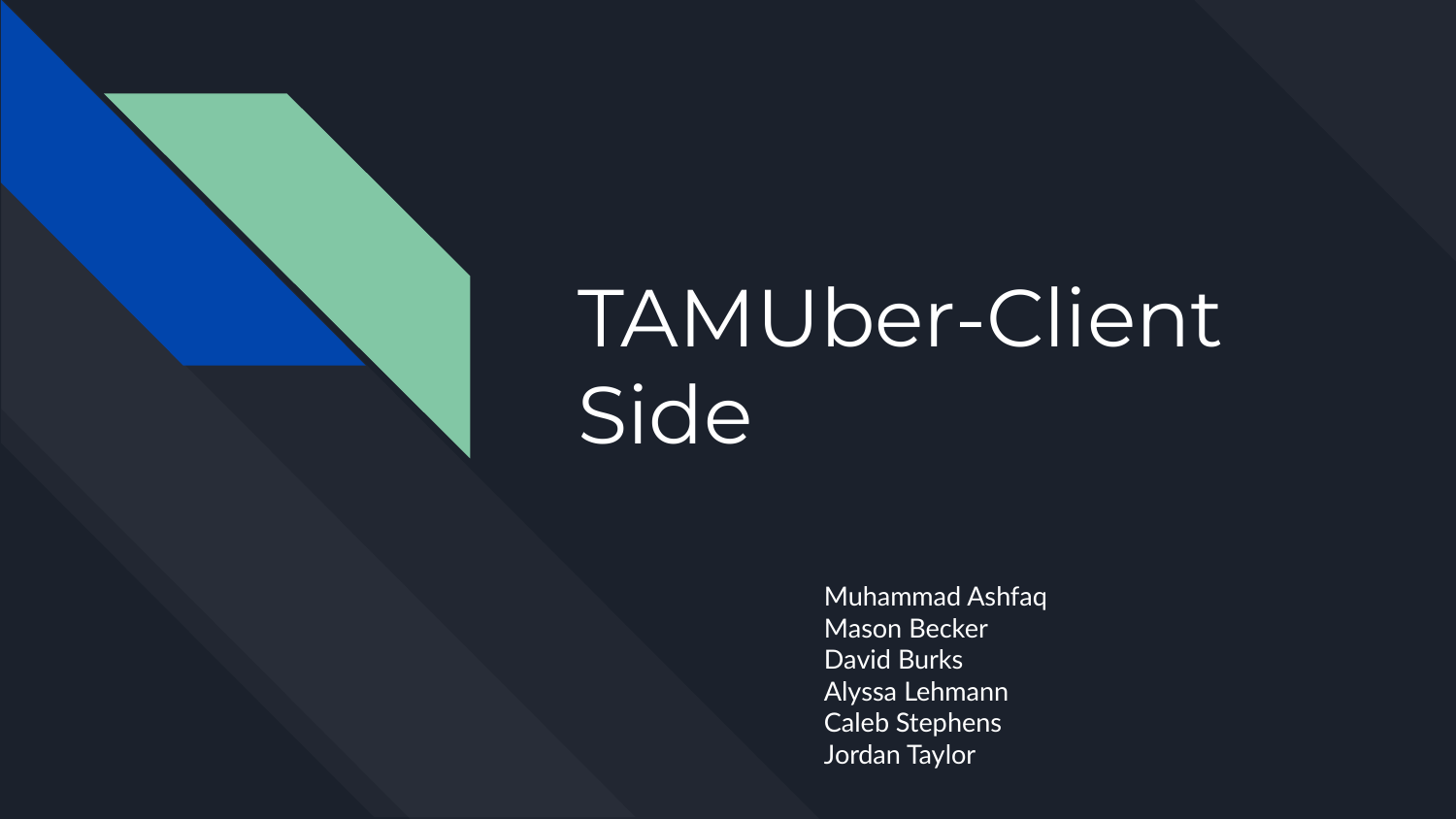

# TAMUber-Client Side
Muhammad Ashfaq
Mason Becker
David Burks
Alyssa Lehmann
Caleb Stephens
Jordan Taylor